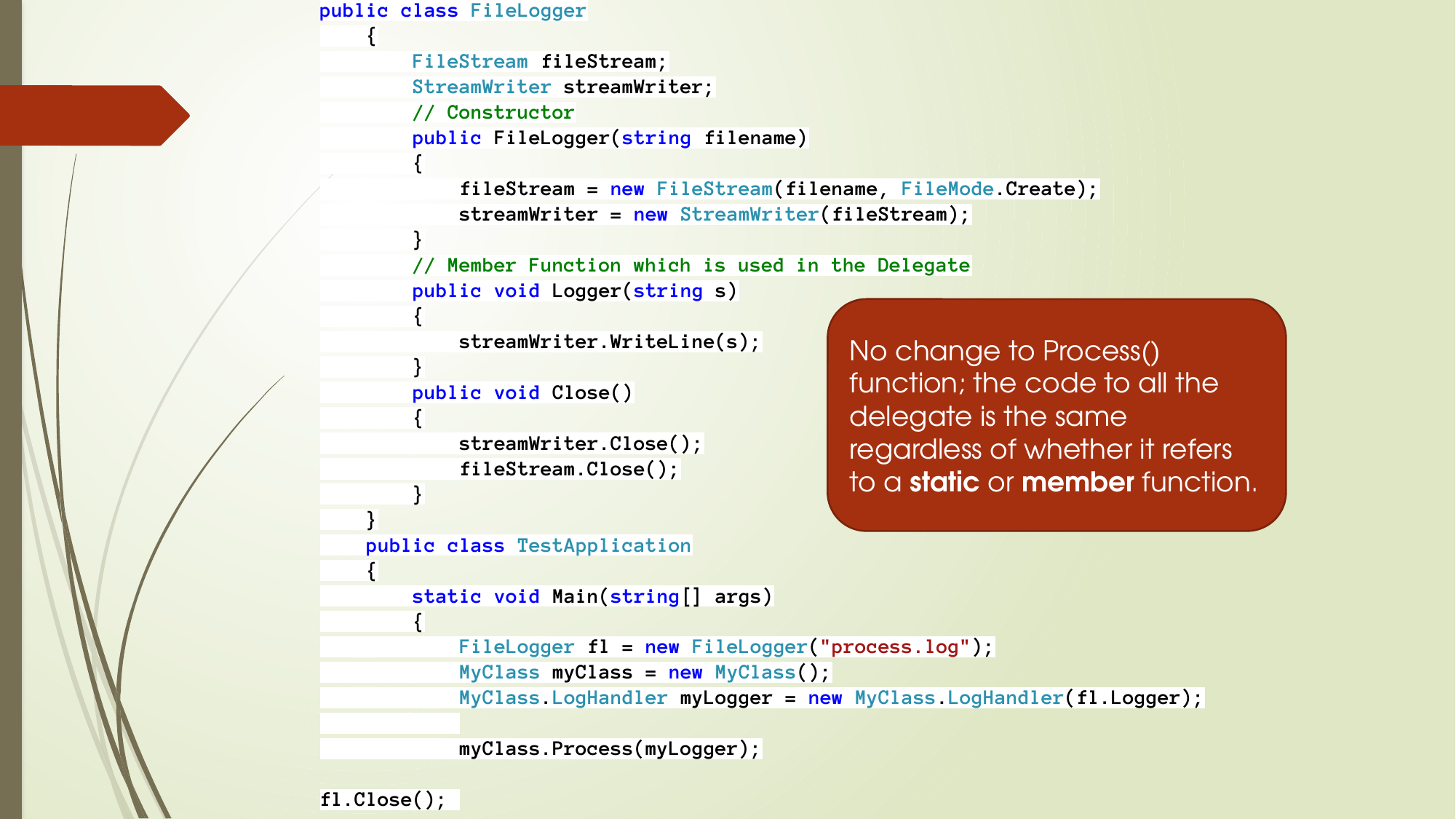

public class FileLogger
    {
        FileStream fileStream;
        StreamWriter streamWriter;
        // Constructor
        public FileLogger(string filename)
        {
            fileStream = new FileStream(filename, FileMode.Create);
            streamWriter = new StreamWriter(fileStream);
        }
        // Member Function which is used in the Delegate
        public void Logger(string s)
        {
            streamWriter.WriteLine(s);
        }
        public void Close()
        {
            streamWriter.Close();
            fileStream.Close();
        }
    }
    public class TestApplication
    {
        static void Main(string[] args)
        {
            FileLogger fl = new FileLogger("process.log");
            MyClass myClass = new MyClass();
            MyClass.LogHandler myLogger = new MyClass.LogHandler(fl.Logger);

            myClass.Process(myLogger);

fl.Close();

        }
    }
No change to Process() function; the code to all the delegate is the same regardless of whether it refers to a static or member function.